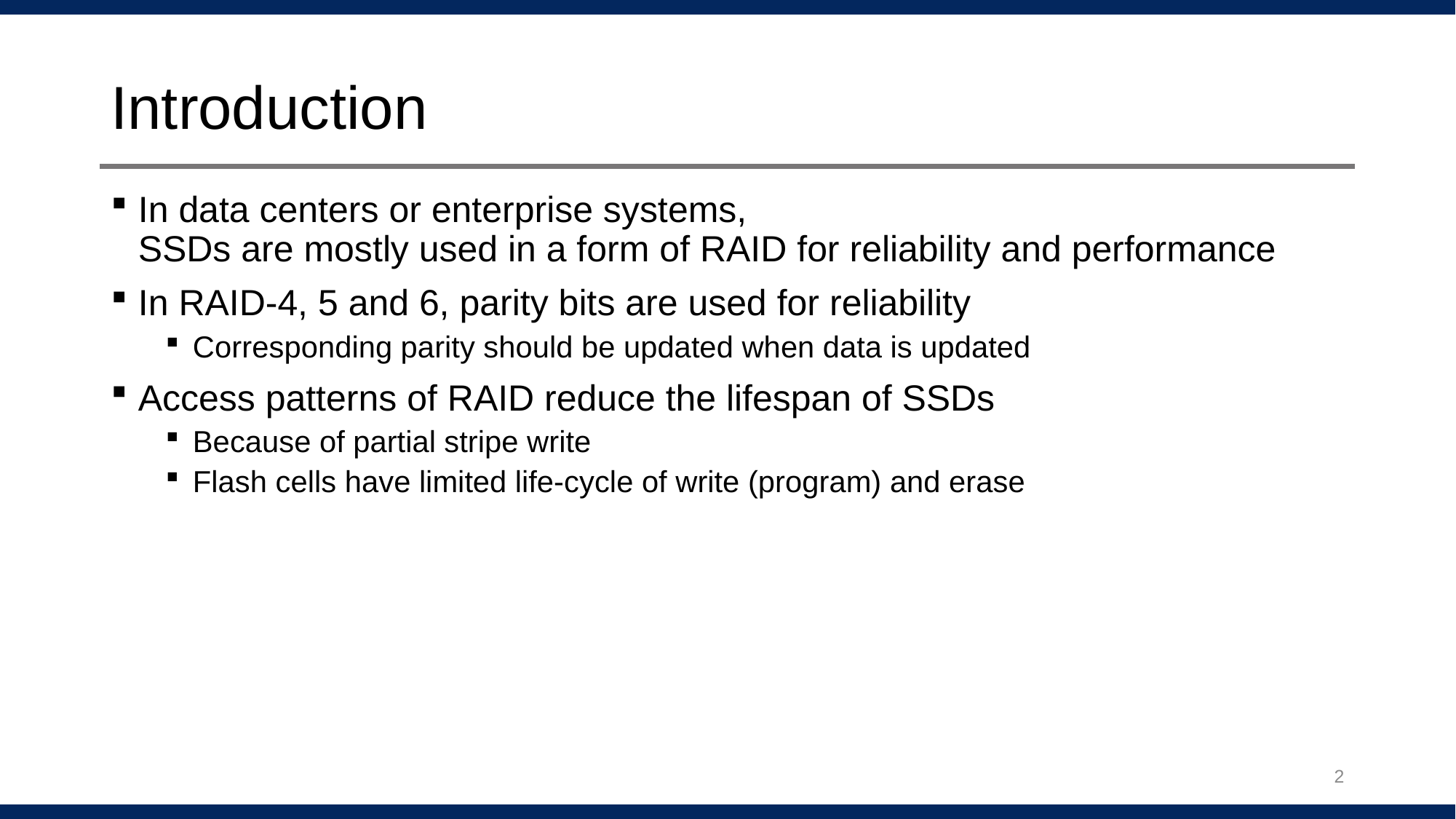

# Introduction
In data centers or enterprise systems,
SSDs are mostly used in a form of RAID for reliability and performance
In RAID-4, 5 and 6, parity bits are used for reliability
Corresponding parity should be updated when data is updated
Access patterns of RAID reduce the lifespan of SSDs
Because of partial stripe write
Flash cells have limited life-cycle of write (program) and erase
2